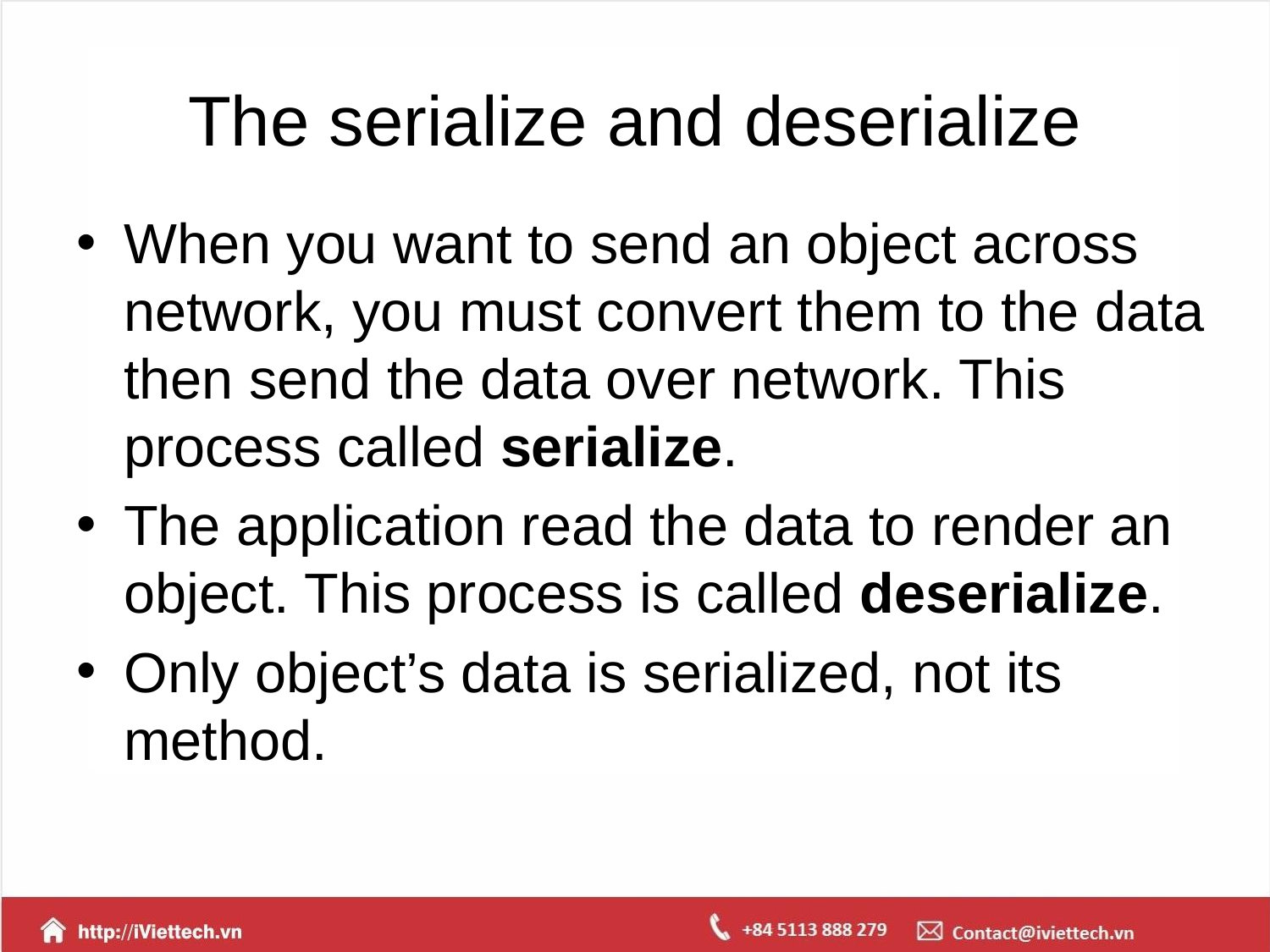

# The serialize and deserialize
When you want to send an object across network, you must convert them to the data then send the data over network. This process called serialize.
The application read the data to render an object. This process is called deserialize.
Only object’s data is serialized, not its method.